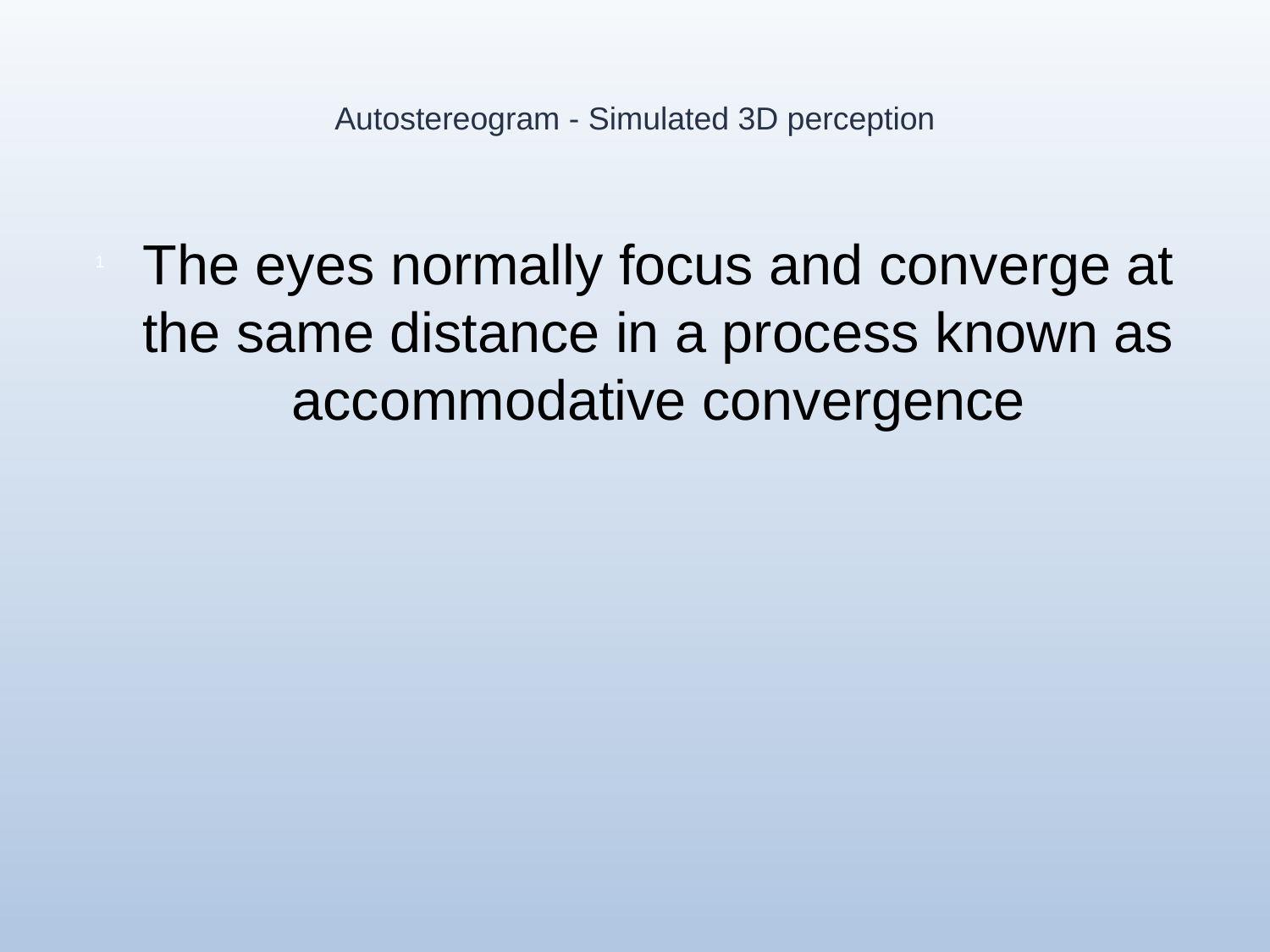

# Autostereogram - Simulated 3D perception
The eyes normally focus and converge at the same distance in a process known as accommodative convergence